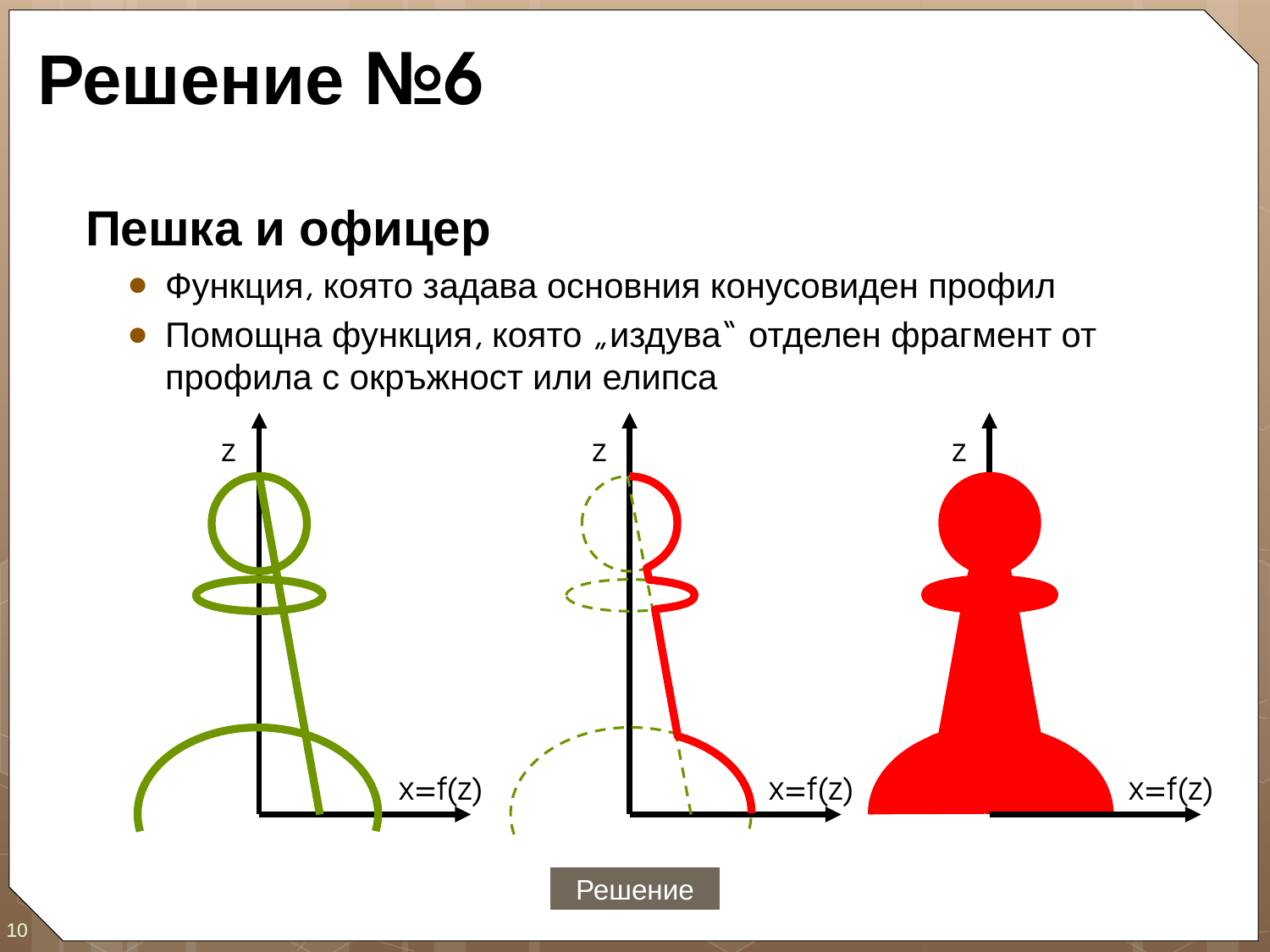

# Решение №6
Пешка и офицер
Функция, която задава основния конусовиден профил
Помощна функция, която „издува“ отделен фрагмент от профила с окръжност или елипса
z
z
z

x=f(z)
x=f(z)
x=f(z)
Решение